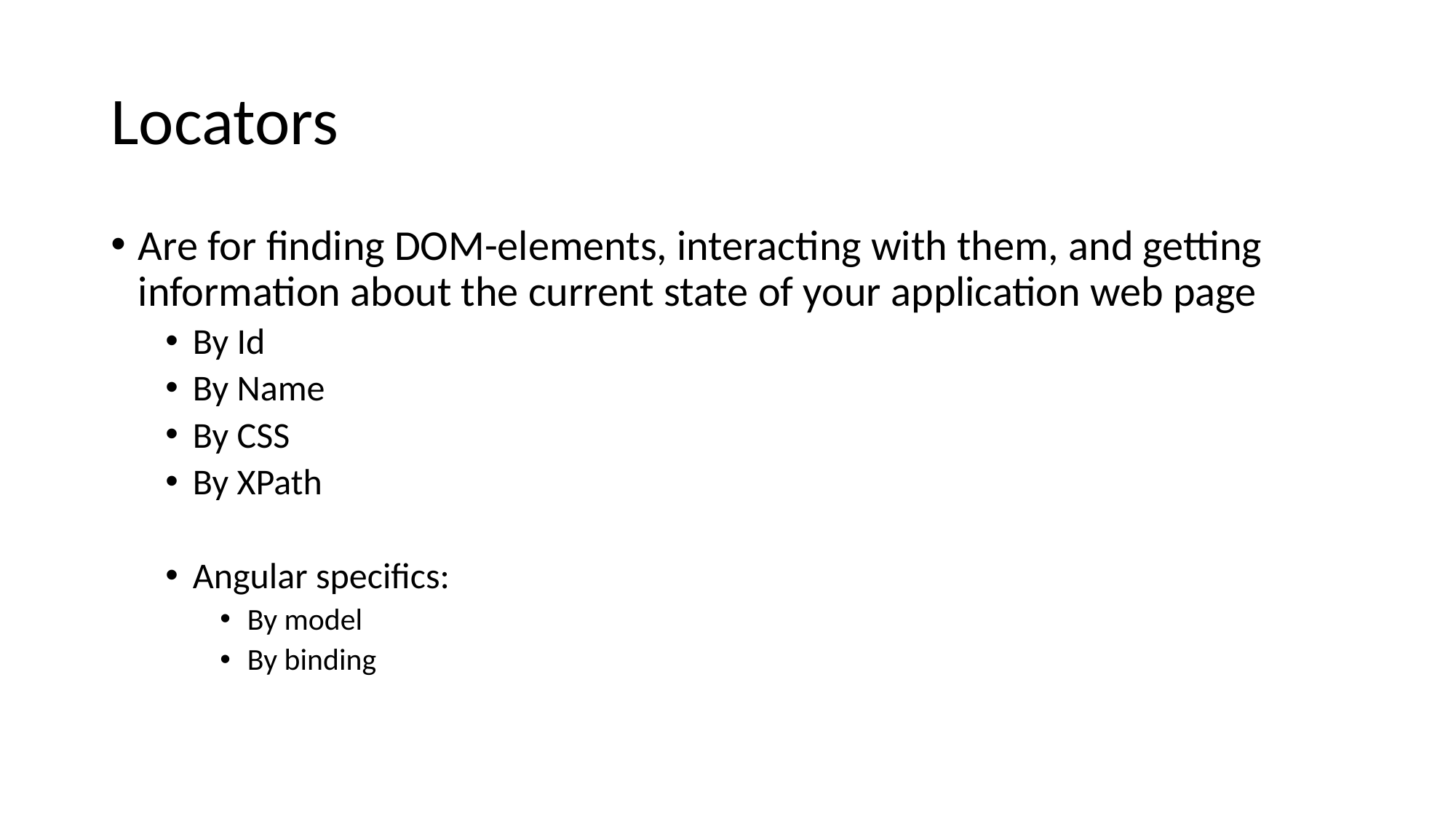

# Locators
Are for finding DOM-elements, interacting with them, and getting information about the current state of your application web page
By Id
By Name
By CSS
By XPath

Angular specifics:
By model
By binding